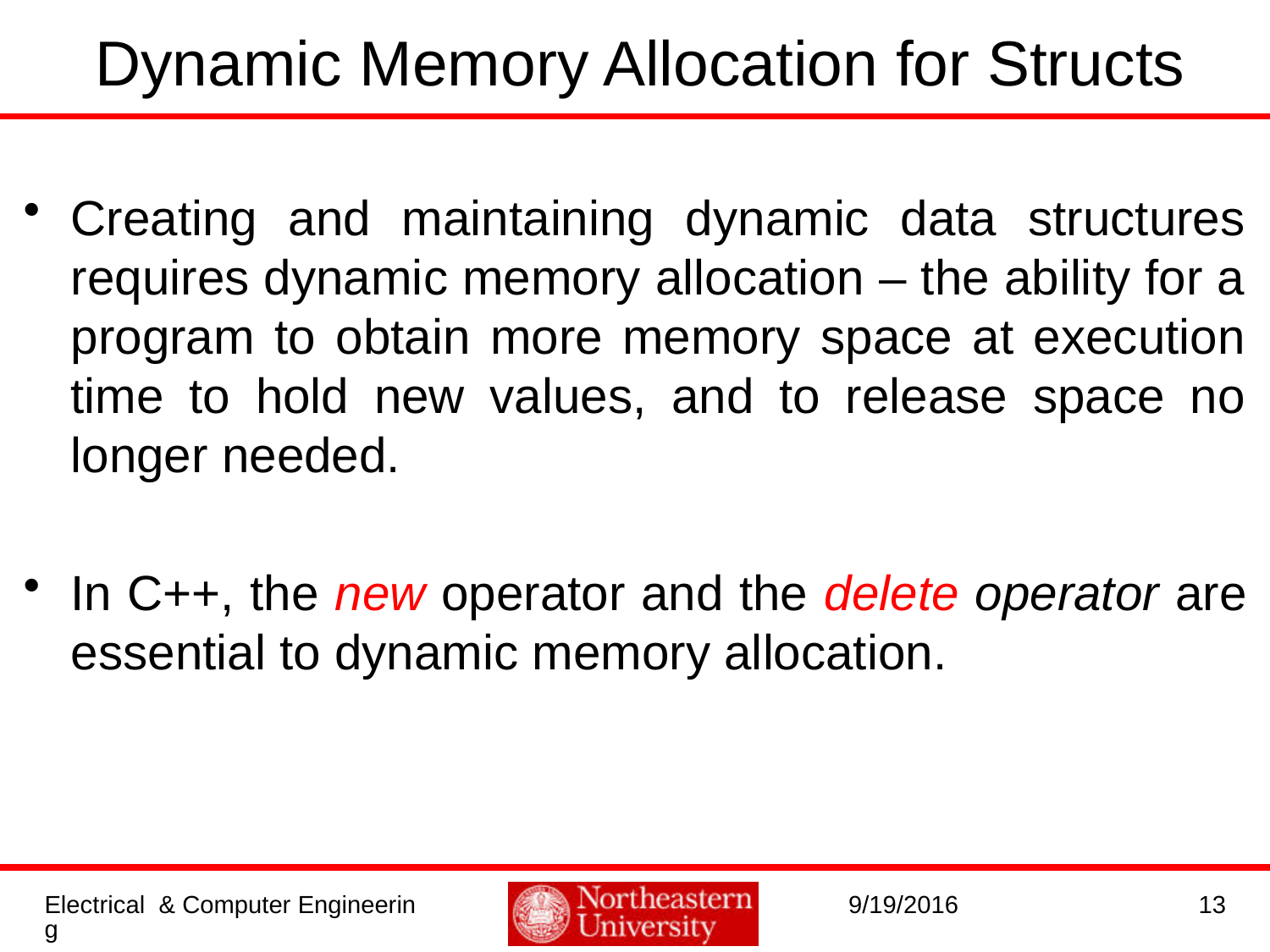

# Dynamic Memory Allocation for Structs
Creating and maintaining dynamic data structures requires dynamic memory allocation – the ability for a program to obtain more memory space at execution time to hold new values, and to release space no longer needed.

In C++, the new operator and the delete operator are essential to dynamic memory allocation.

Electrical  & Computer Engineering
9/19/2016
13